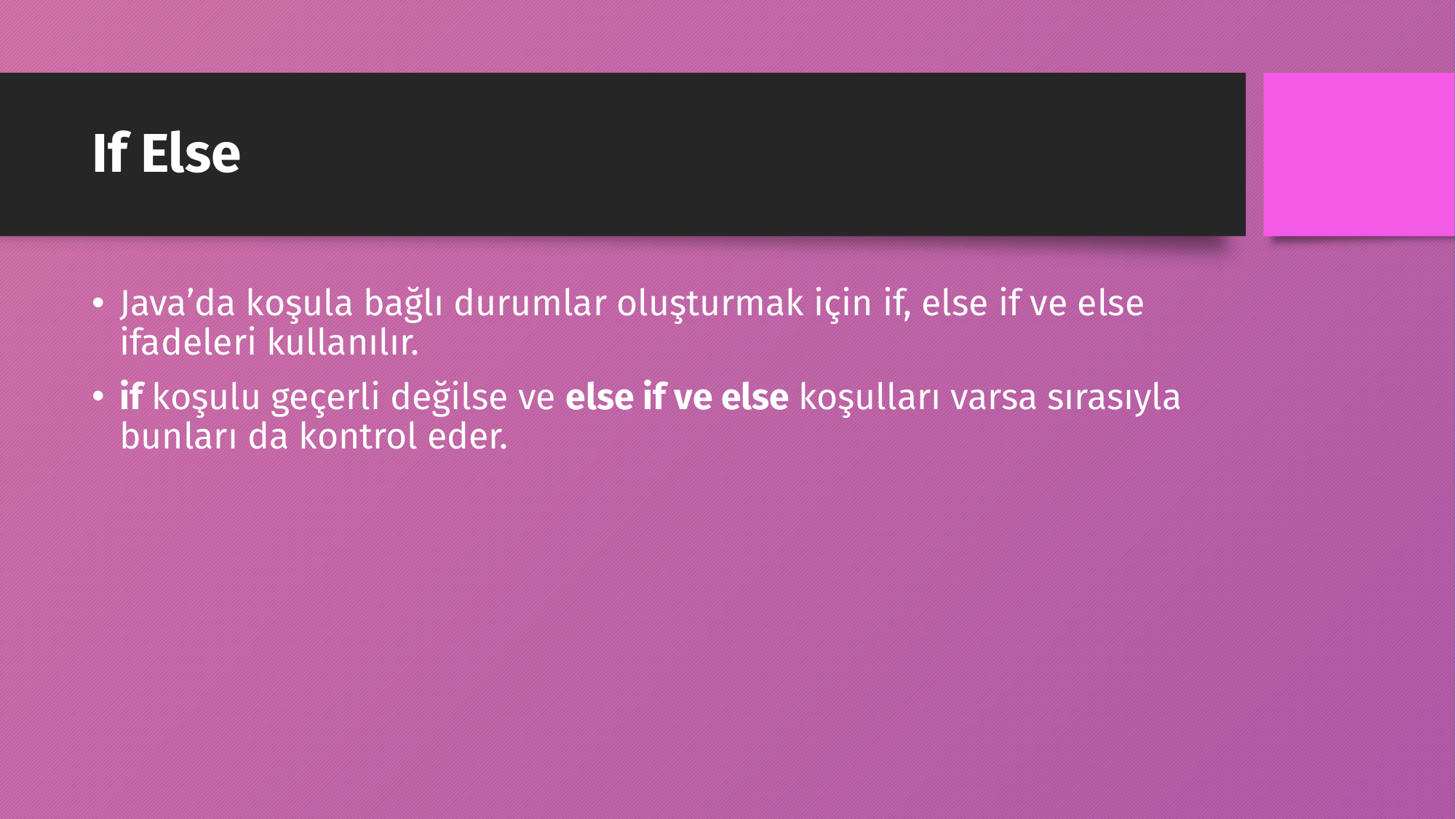

# If Else
Java’da koşula bağlı durumlar oluşturmak için if, else if ve else ifadeleri kullanılır.
if koşulu geçerli değilse ve else if ve else koşulları varsa sırasıyla bunları da kontrol eder.